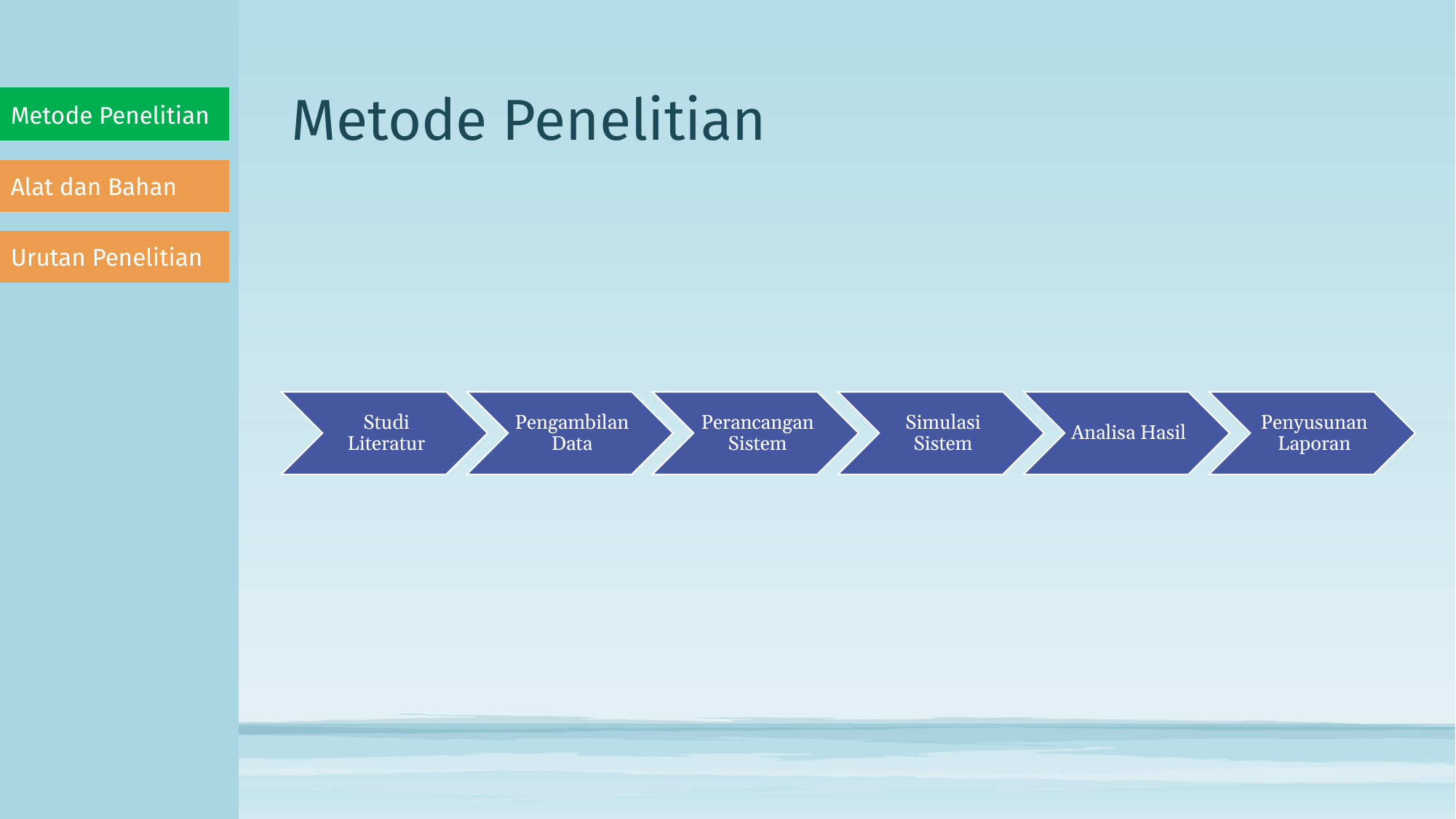

# Metode Penelitian
Metode Penelitian
Alat dan Bahan
Studi Literatur
Pengambilan Data
Perancangan Sistem
Simulasi Sistem
Analisa Hasil
Penyusunan Laporan
Urutan Penelitian